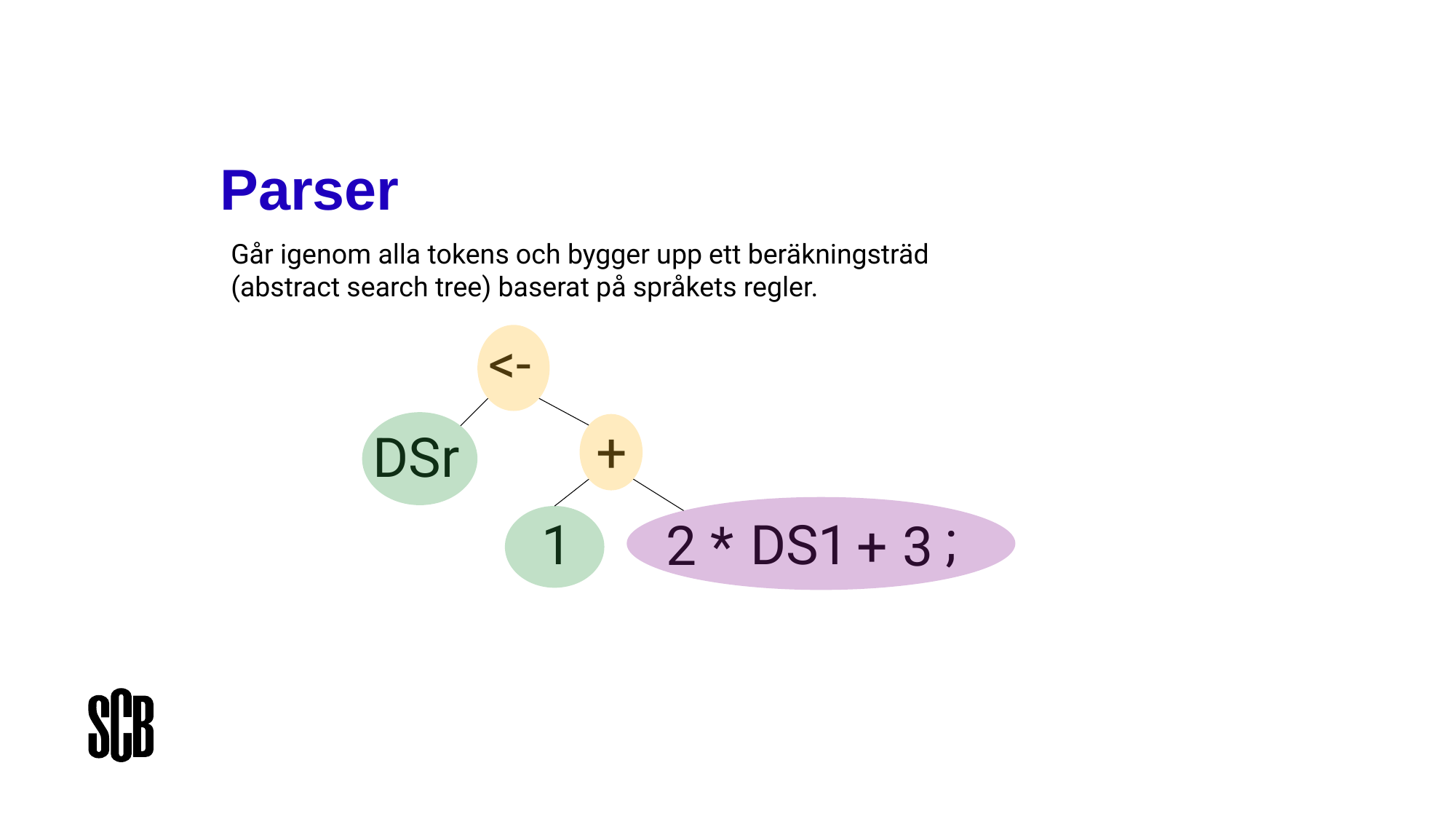

# Parser
Går igenom alla tokens och bygger upp ett beräkningsträd (abstract search tree) baserat på språkets regler.
<-

+

DSr

;
1
DS1
2

*
+
3